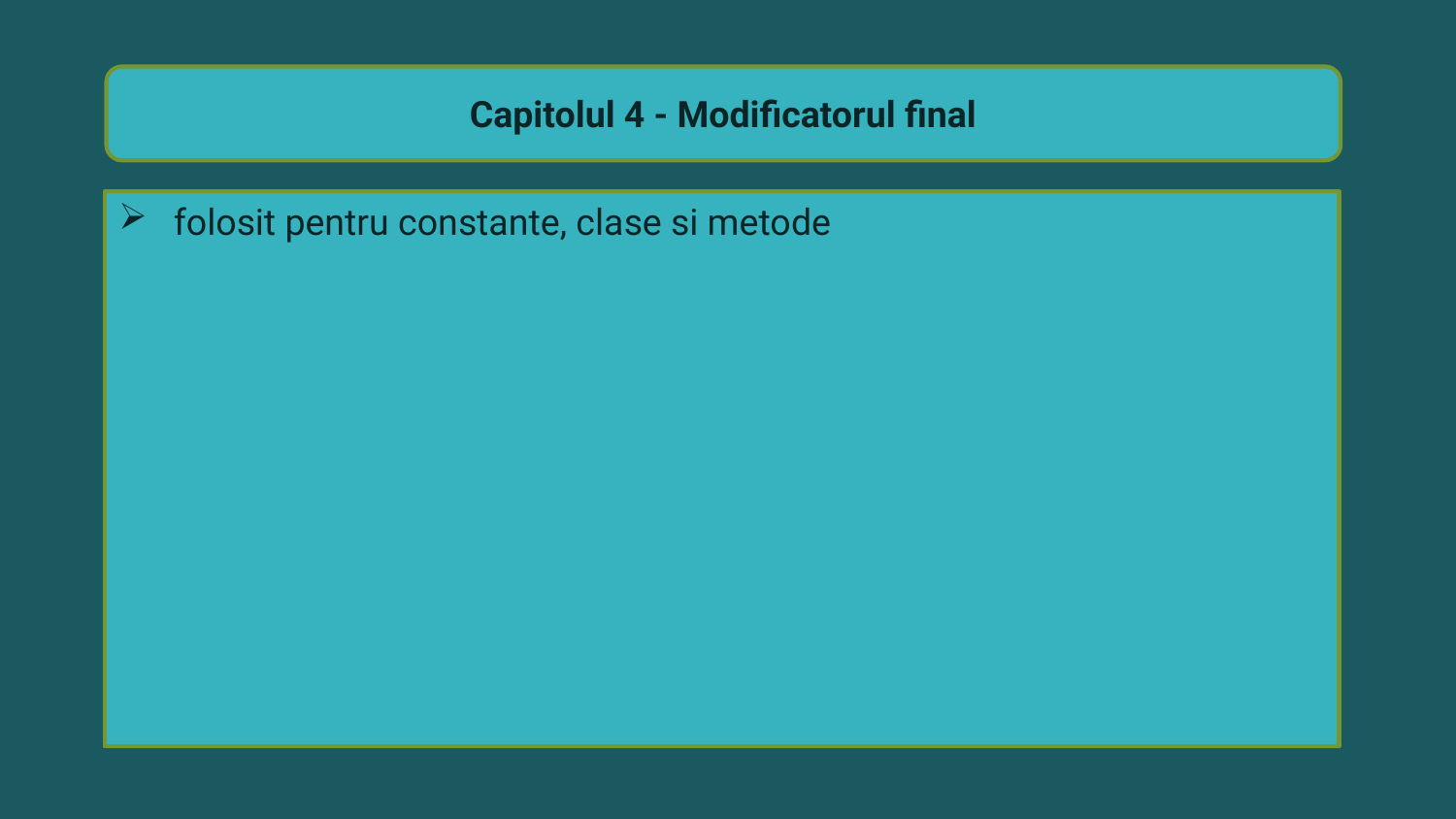

Capitolul 4 - Modificatorul final
folosit pentru constante, clase si metode